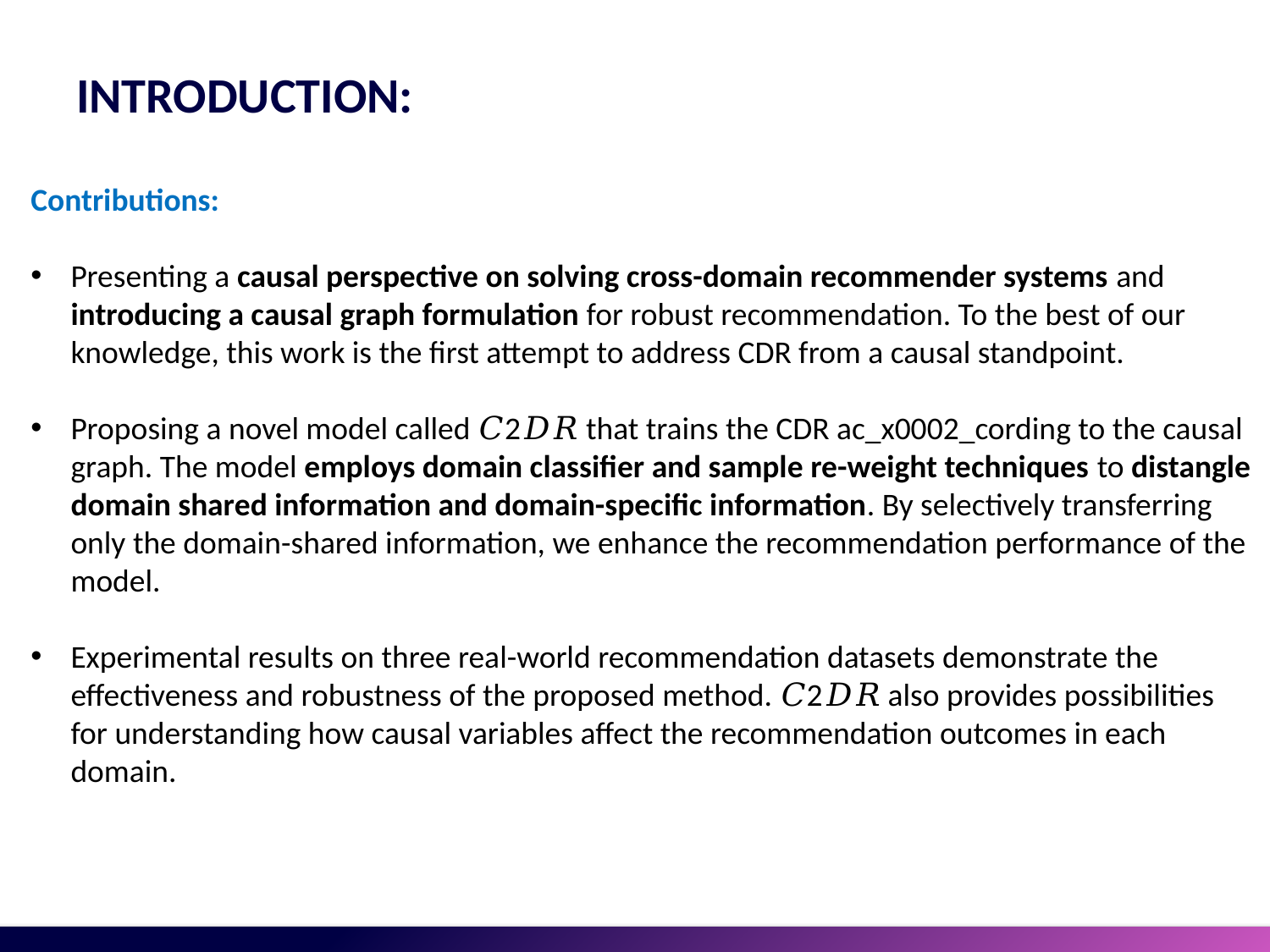

# Introduction:
Contributions:

Presenting a causal perspective on solving cross-domain recommender systems and introducing a causal graph formulation for robust recommendation. To the best of our knowledge, this work is the first attempt to address CDR from a causal standpoint.

Proposing a novel model called 𝐶2𝐷𝑅 that trains the CDR ac_x0002_cording to the causal graph. The model employs domain classifier and sample re-weight techniques to distangle domain shared information and domain-specific information. By selectively transferring only the domain-shared information, we enhance the recommendation performance of the model.

Experimental results on three real-world recommendation datasets demonstrate the effectiveness and robustness of the proposed method. 𝐶2𝐷𝑅 also provides possibilities for understanding how causal variables affect the recommendation outcomes in each domain.